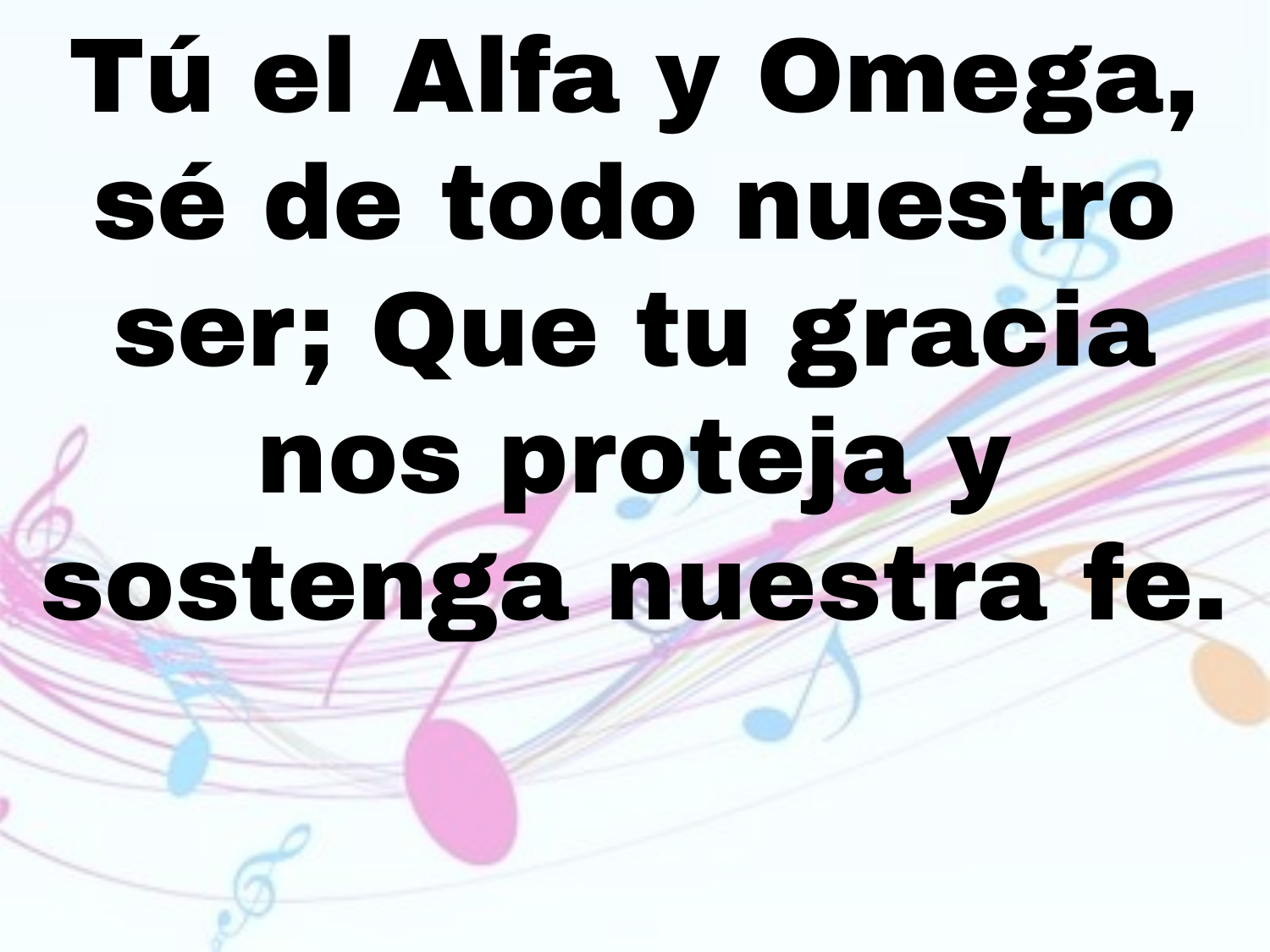

Tú el Alfa y Omega, sé de todo nuestro ser; Que tu gracia nos proteja y sostenga nuestra fe.